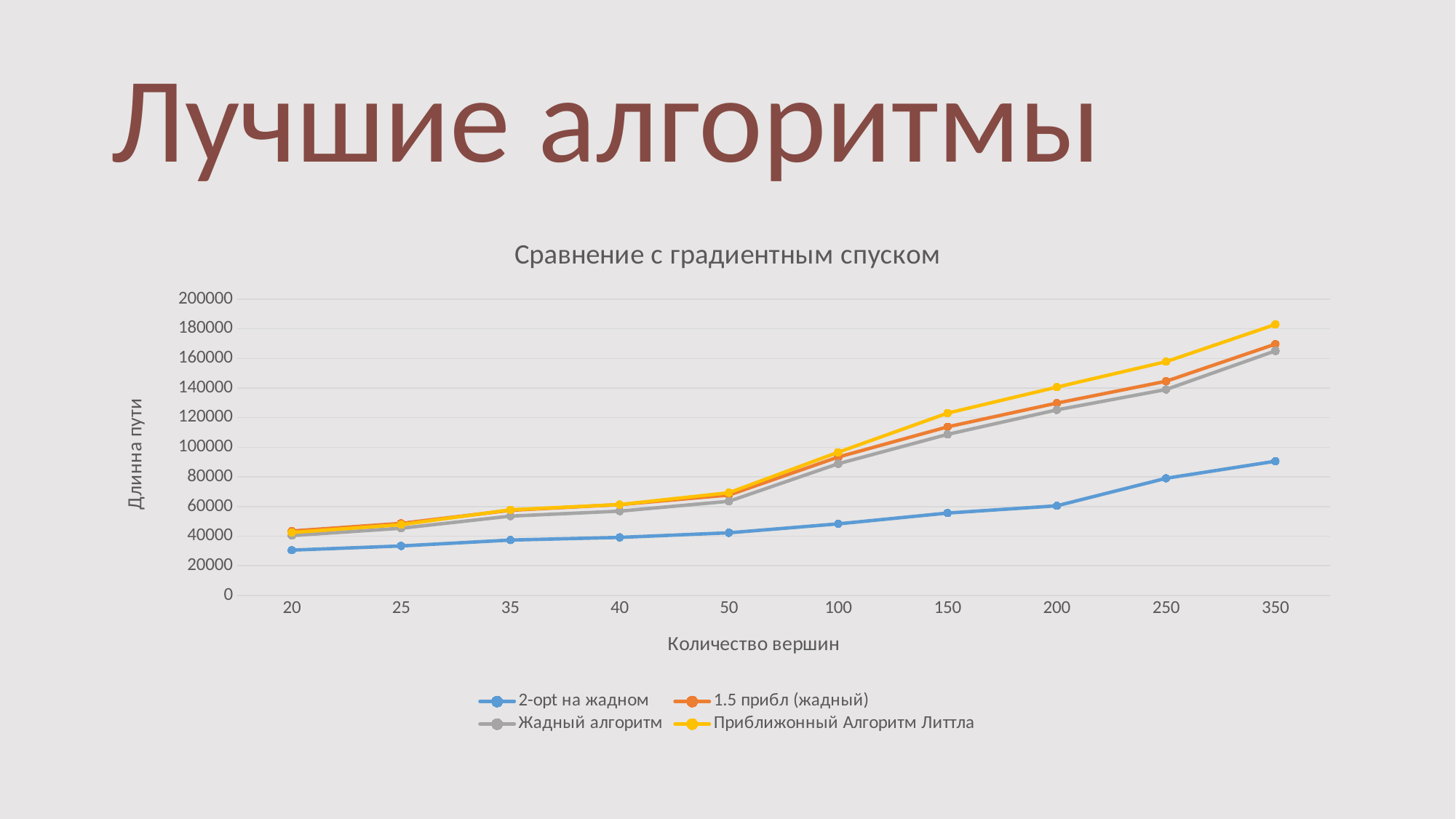

# Лучшие алгоритмы

### Chart: Сравнение с градиентным спуском

| Category | 2-opt на жадном | 1.5 прибл (жадный) | Жадный алгоритм | Приближонный Алгоритм Литтла |
|---|---|---|---|---|
| 20 | 30556.0 | 43491.0 | 40383.0 | 42457.0 |
| 25 | 33394.0 | 48615.0 | 45334.0 | 47745.0 |
| 35 | 37363.0 | 57425.0 | 53515.0 | 57782.0 |
| 40 | 39162.0 | 61288.0 | 56898.0 | 61324.0 |
| 50 | 42259.0 | 67749.0 | 63526.0 | 69298.0 |
| 100 | 48287.0 | 93414.0 | 88922.0 | 96656.0 |
| 150 | 55575.0 | 113784.0 | 108707.0 | 123041.0 |
| 200 | 60469.0 | 129827.0 | 125254.0 | 140606.0 |
| 250 | 79050.0 | 144580.0 | 138988.0 | 157811.0 |
| 350 | 90591.0 | 169625.0 | 165085.0 | 182895.0 |